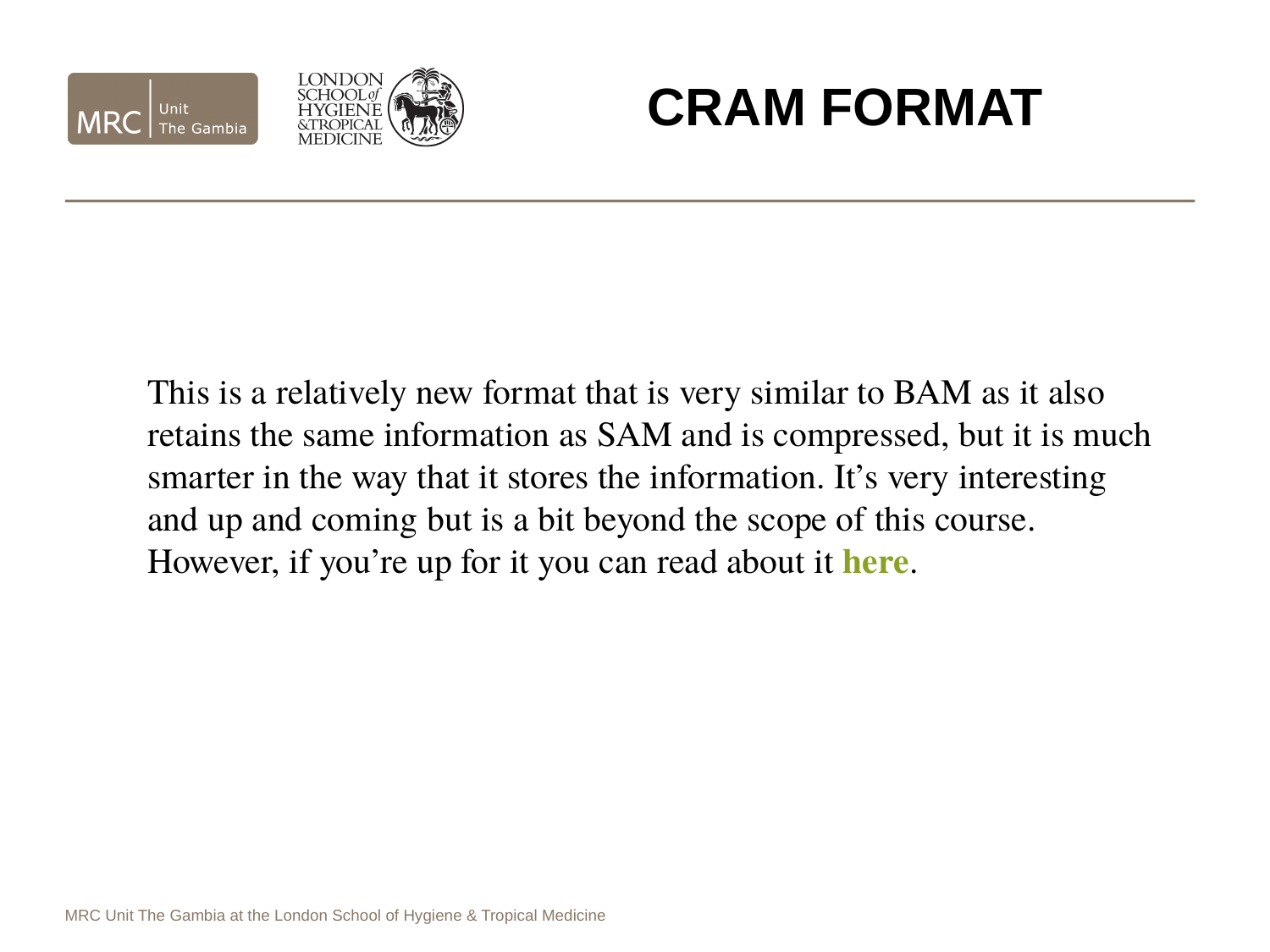

# CRAM Format
This is a relatively new format that is very similar to BAM as it also retains the same information as SAM and is compressed, but it is much smarter in the way that it stores the information. It’s very interesting and up and coming but is a bit beyond the scope of this course. However, if you’re up for it you can read about it here.